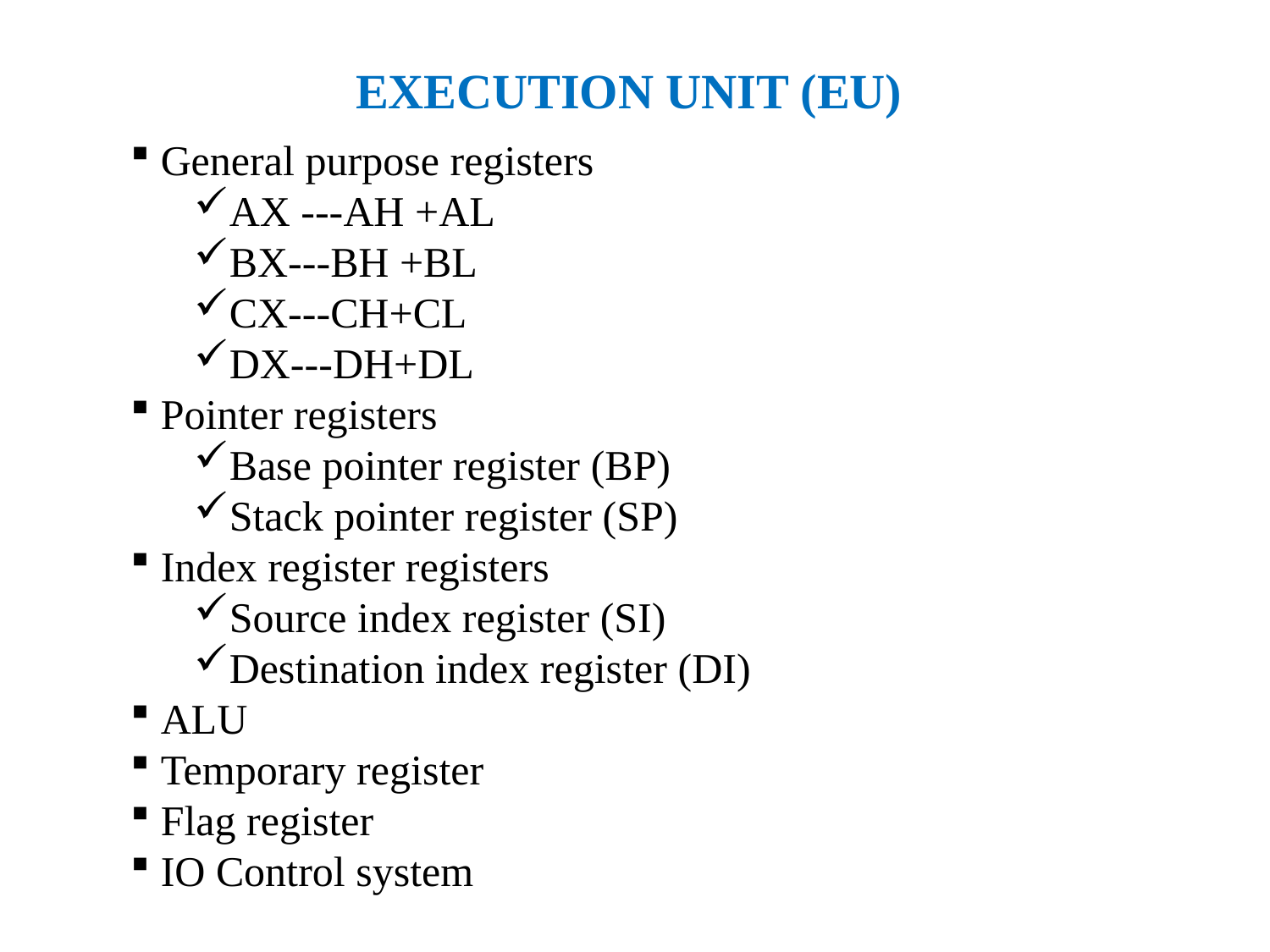

Execution Unit (EU)
General purpose registers
AX ---AH +AL
BX---BH +BL
CX---CH+CL
DX---DH+DL
Pointer registers
Base pointer register (BP)
Stack pointer register (SP)
Index register registers
Source index register (SI)
Destination index register (DI)
ALU
Temporary register
Flag register
IO Control system